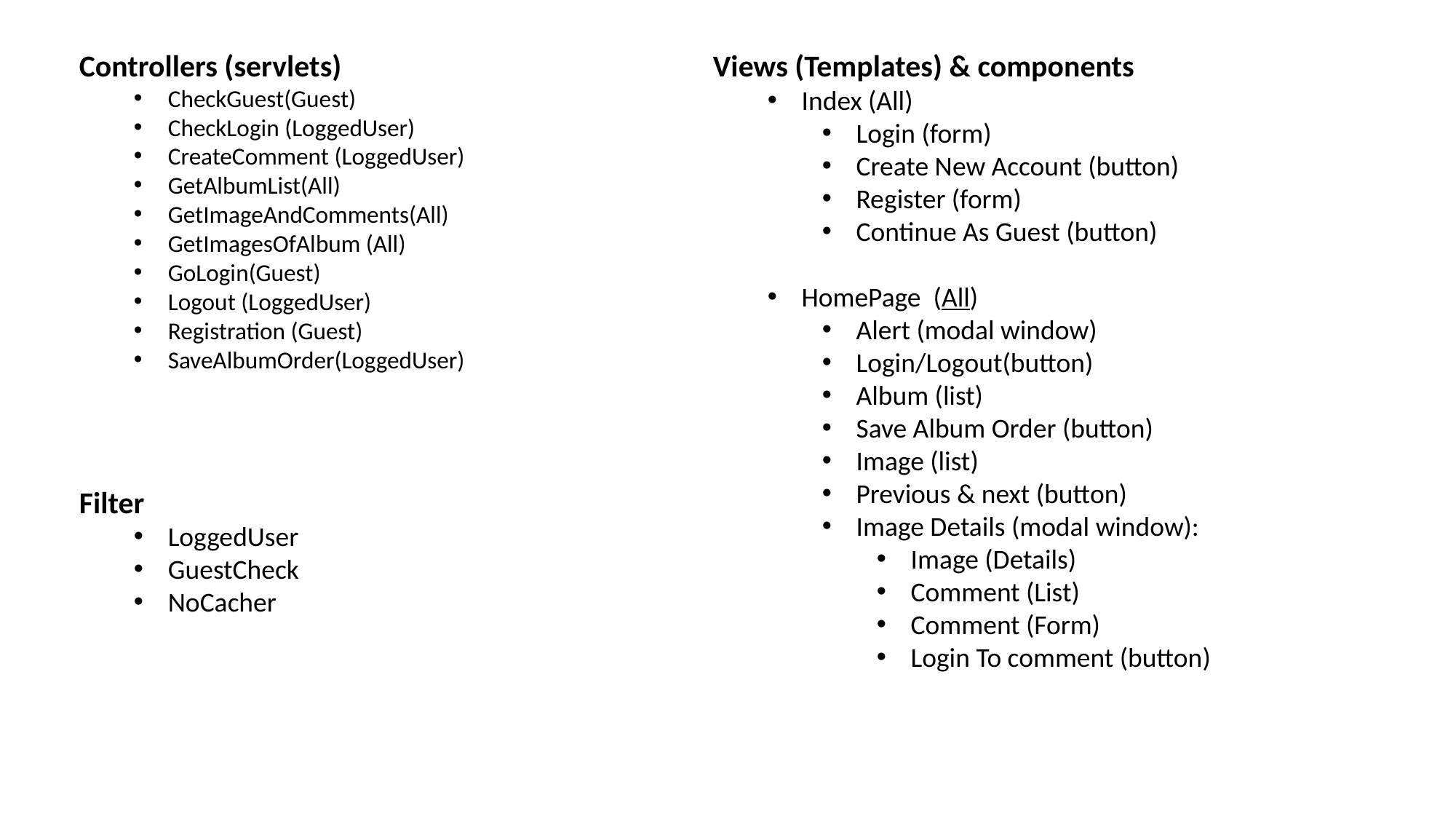

Controllers (servlets)
CheckGuest(Guest)
CheckLogin (LoggedUser)
CreateComment (LoggedUser)
GetAlbumList(All)
GetImageAndComments(All)
GetImagesOfAlbum (All)
GoLogin(Guest)
Logout (LoggedUser)
Registration (Guest)
SaveAlbumOrder(LoggedUser)
Views (Templates) & components
Index (All)
Login (form)
Create New Account (button)
Register (form)
Continue As Guest (button)

HomePage  (All)
Alert (modal window)
Login/Logout(button)
Album (list)
Save Album Order (button)
Image (list)
Previous & next (button)
Image Details (modal window):
Image (Details)
Comment (List)
Comment (Form)
Login To comment (button)

Filter
LoggedUser
GuestCheck
NoCacher